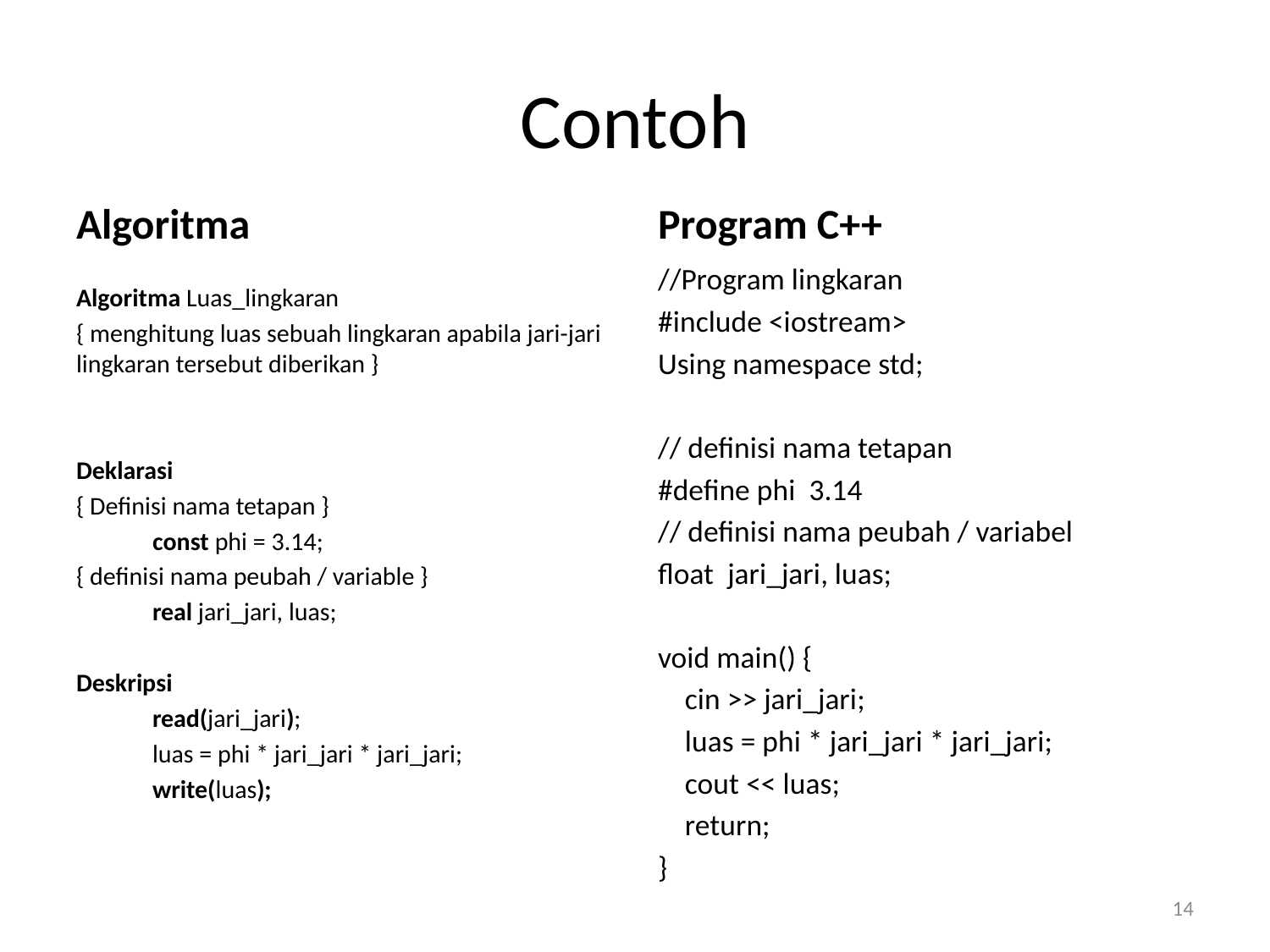

# Contoh
Algoritma
Program C++
//Program lingkaran
#include <iostream>
Using namespace std;

// definisi nama tetapan
#define phi  3.14
// definisi nama peubah / variabel
float  jari_jari, luas;

void main() {
    cin >> jari_jari;
    luas = phi * jari_jari * jari_jari;
    cout << luas;
    return;
}

Algoritma Luas_lingkaran
{ menghitung luas sebuah lingkaran apabila jari-jari lingkaran tersebut diberikan }

Deklarasi
{ Definisi nama tetapan }
	const phi = 3.14;
{ definisi nama peubah / variable }
	real jari_jari, luas;

Deskripsi
	read(jari_jari);
	luas = phi * jari_jari * jari_jari;
	write(luas);

14